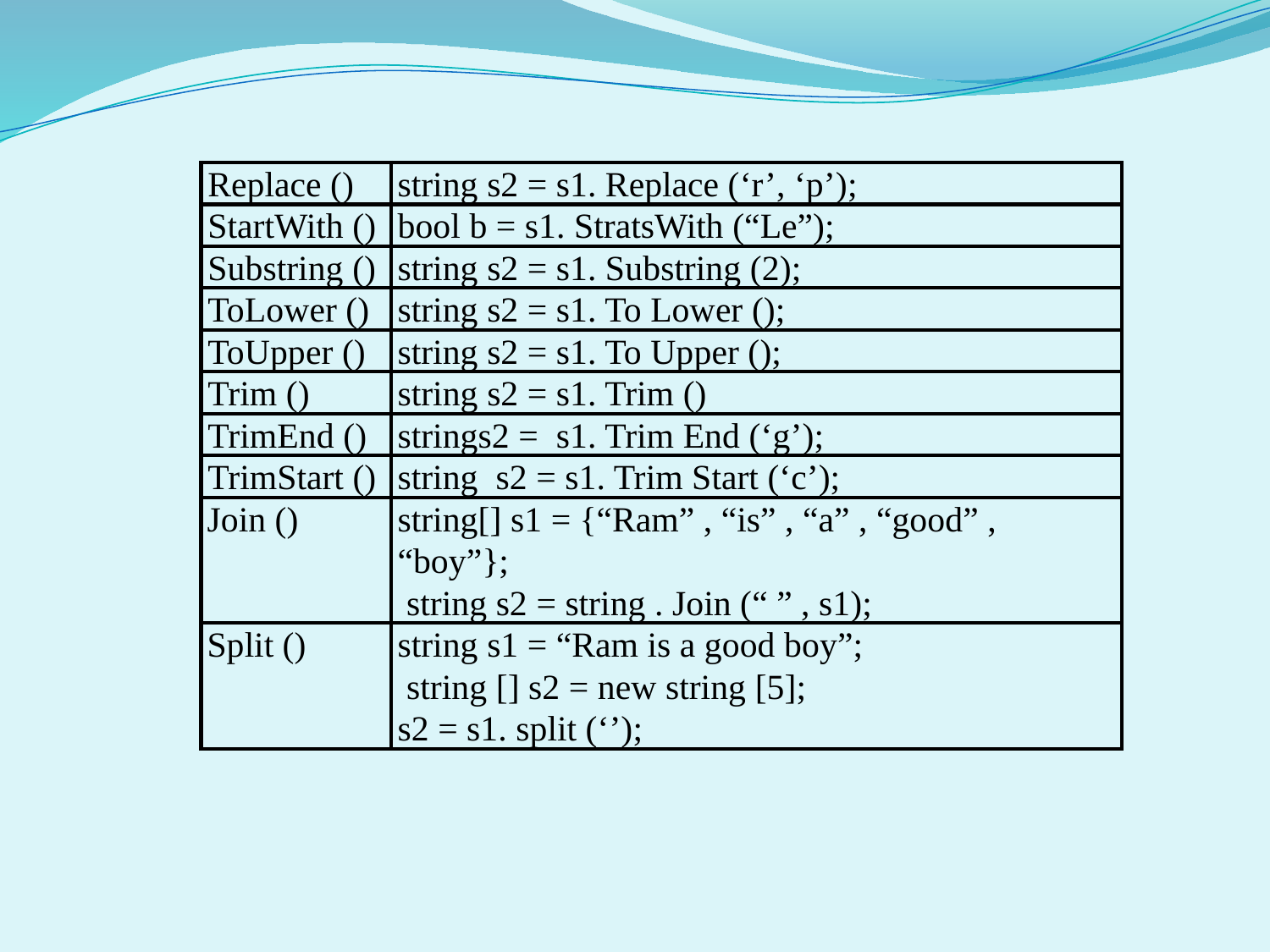

| Replace () | string s2 = s1. Replace (‘r’, ‘p’); |
| --- | --- |
| StartWith () | bool b = s1. StratsWith (“Le”); |
| Substring () | string s2 = s1. Substring (2); |
| ToLower () | string s2 = s1. To Lower (); |
| ToUpper () | string s2 = s1. To Upper (); |
| Trim () | string s2 = s1. Trim () |
| TrimEnd () | strings2 = s1. Trim End (‘g’); |
| TrimStart () | string s2 = s1. Trim Start (‘c’); |
| Join () | string[] s1 = {“Ram” , “is” , “a” , “good” , “boy”}; string s2 = string . Join (“ ” , s1); |
| Split () | string s1 = “Ram is a good boy”; string [] s2 = new string [5]; s2 = s1. split (‘’); |